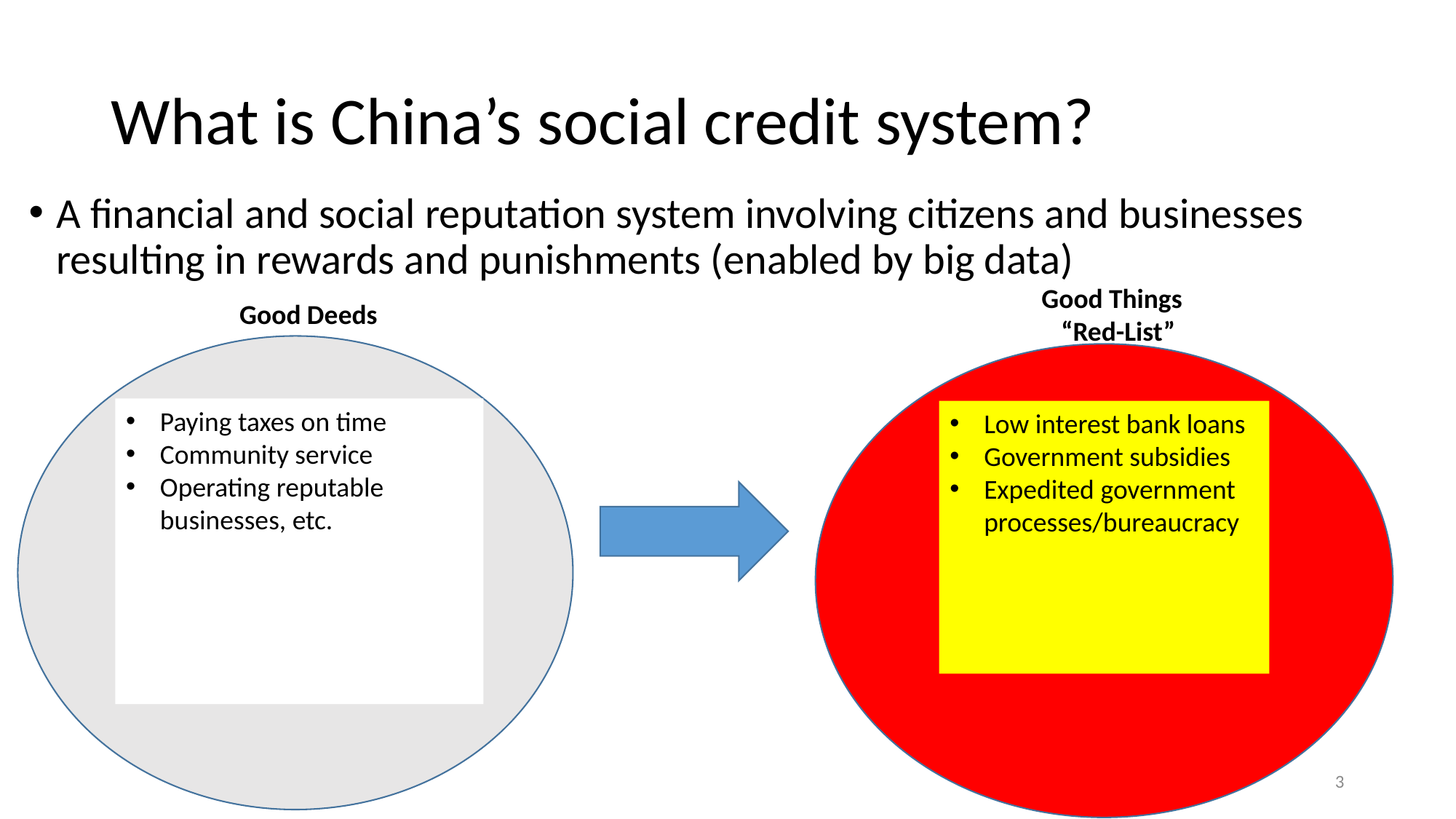

# What is China’s social credit system?
A financial and social reputation system involving citizens and businesses resulting in rewards and punishments (enabled by big data)

Good Things   “Red-List”
Good Deeds

Paying taxes on time
Community service
Operating reputable businesses, etc.

Low interest bank loans
Government subsidies
Expedited government processes/bureaucracy

3